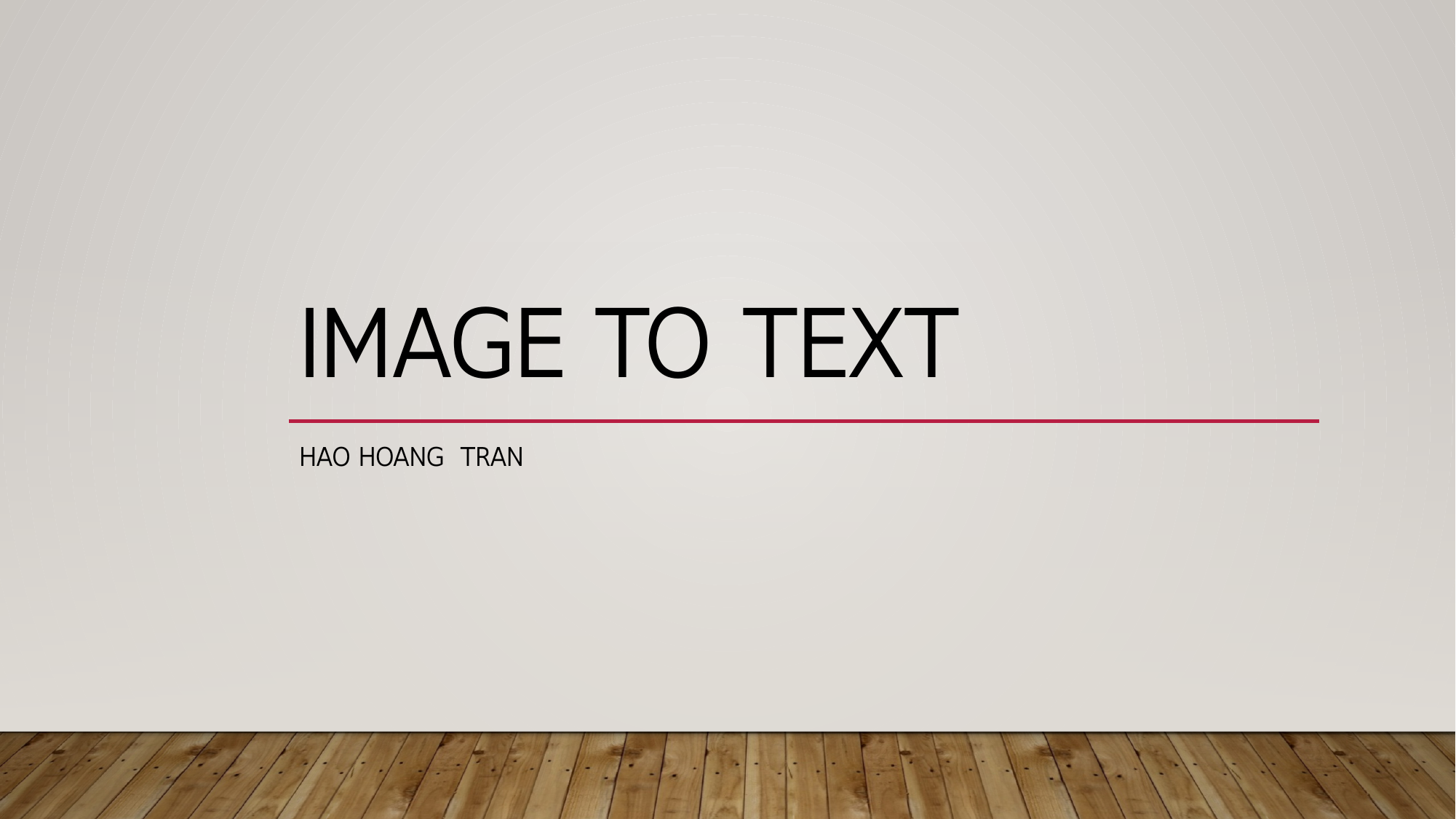

# Image to text
Hao Hoang  TrAn